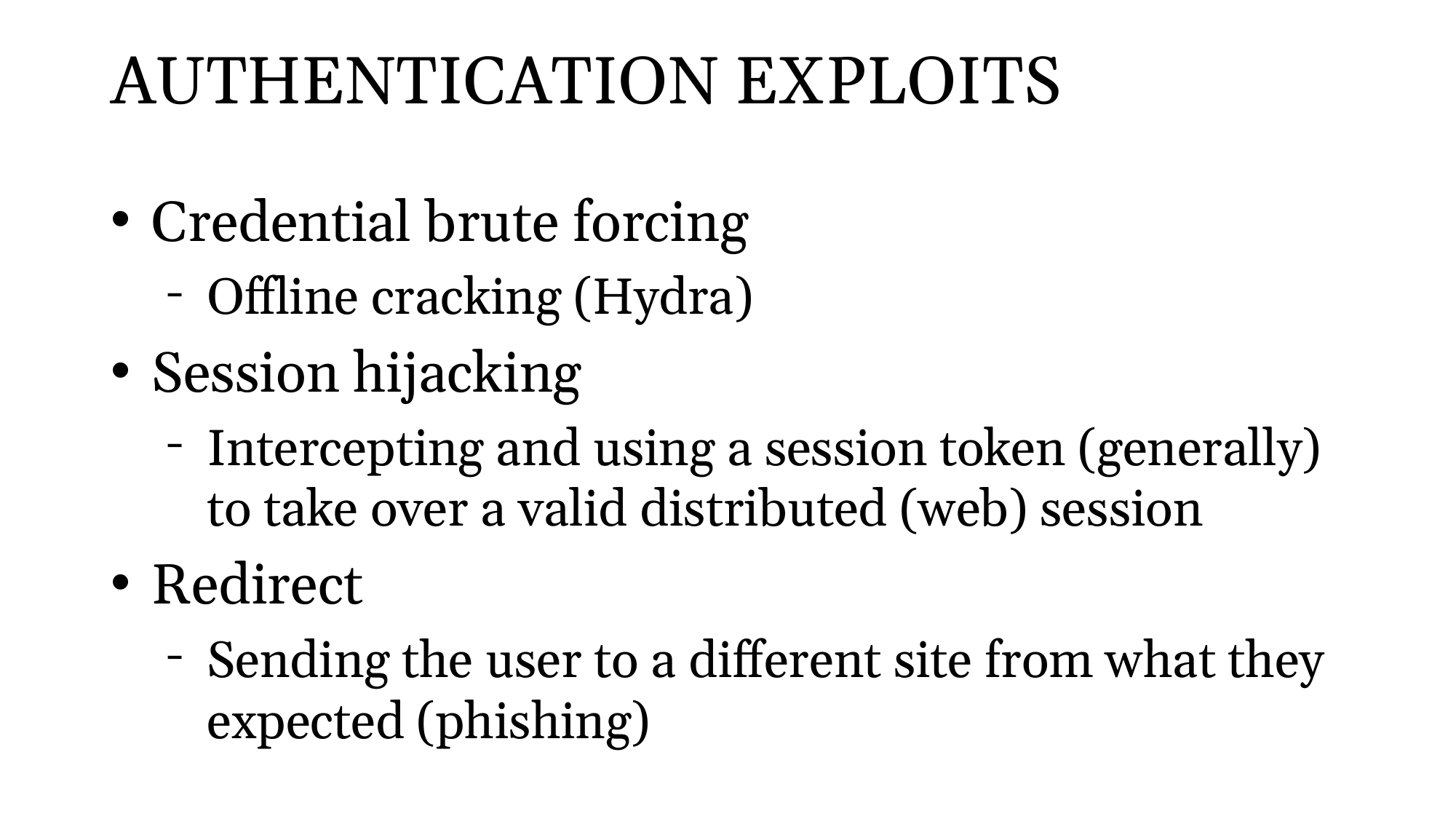

# AUTHENTICATION EXPLOITS
Credential brute forcing
Offline cracking (Hydra)
Session hijacking
Intercepting and using a session token (generally) to take over a valid distributed (web) session
Redirect
Sending the user to a different site from what they expected (phishing)